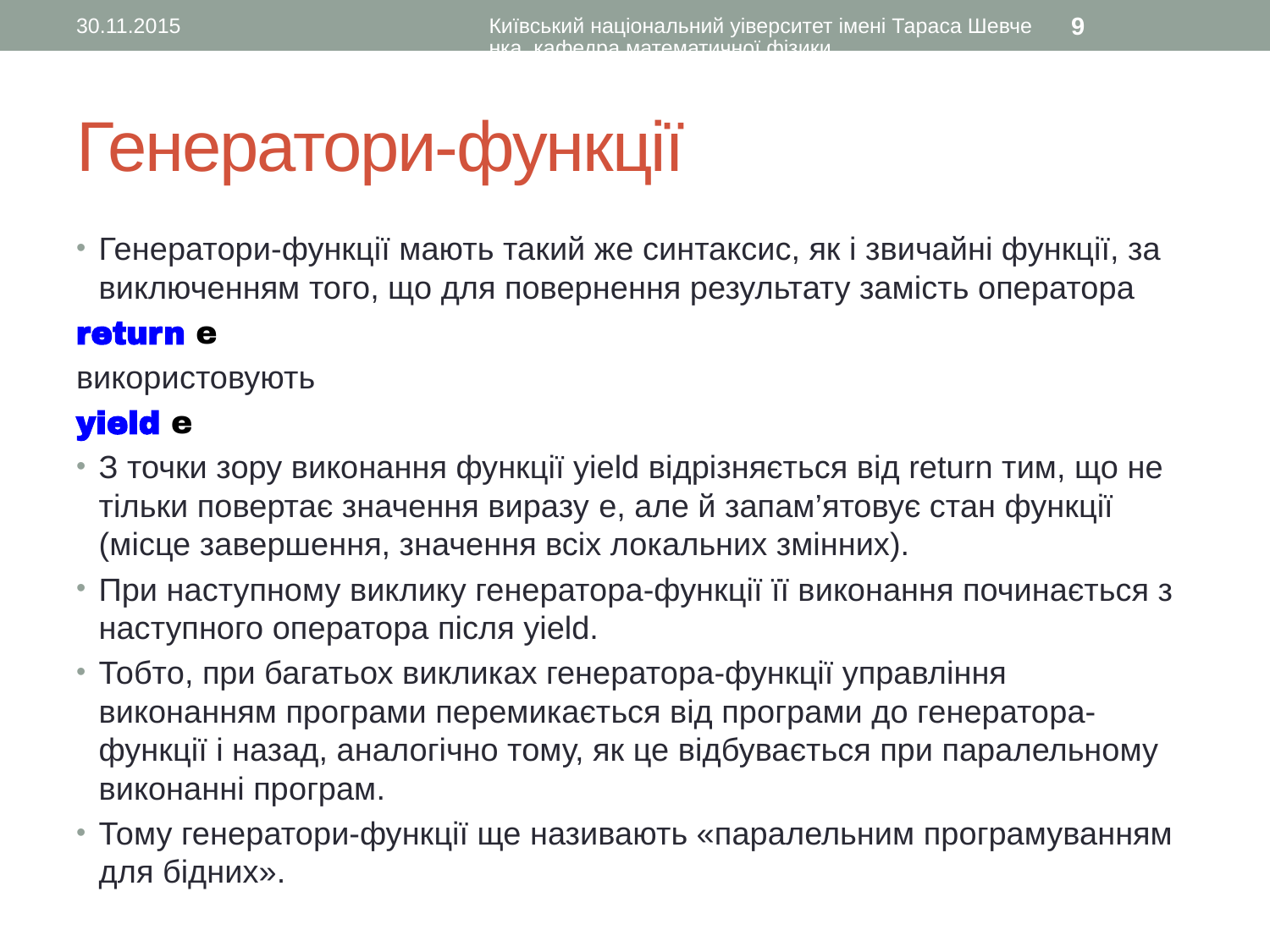

30.11.2015
Київський національний уіверситет імені Тараса Шевченка, кафедра математичної фізики
9
# Генератори-функції
Генератори-функції мають такий же синтаксис, як і звичайні функції, за виключенням того, що для повернення результату замість оператора
return e
використовують
yield e
З точки зору виконання функції yield відрізняється від return тим, що не тільки повертає значення виразу e, але й запам’ятовує стан функції (місце завершення, значення всіх локальних змінних).
При наступному виклику генератора-функції її виконання починається з наступного оператора після yield.
Тобто, при багатьох викликах генератора-функції управління виконанням програми перемикається від програми до генератора-функції і назад, аналогічно тому, як це відбувається при паралельному виконанні програм.
Тому генератори-функції ще називають «паралельним програмуванням для бідних».